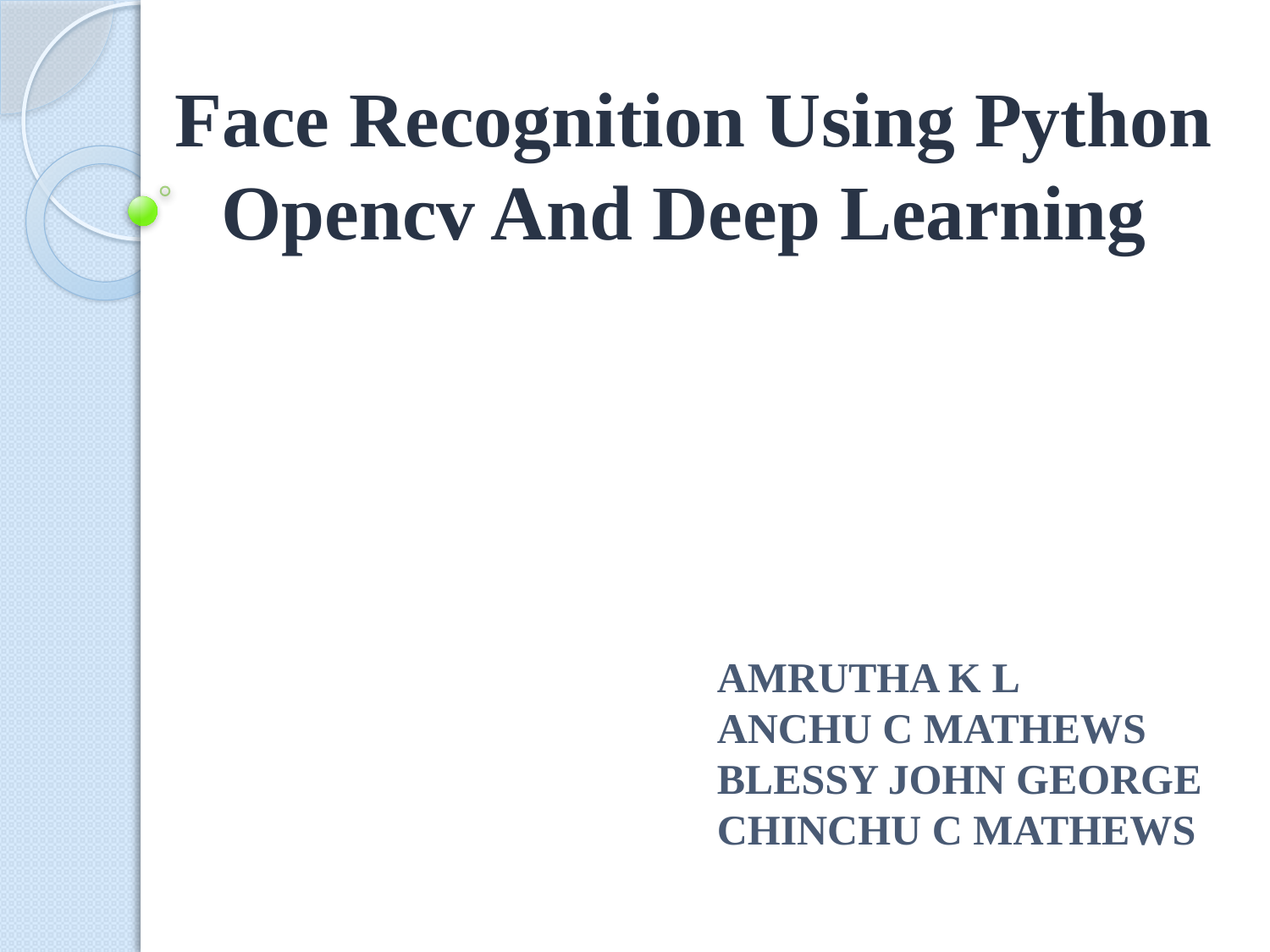

Face Recognition Using Python Opencv And Deep Learning

# AMRUTHA K L ANCHU C MATHEWS BLESSY JOHN GEORGE CHINCHU C MATHEWS